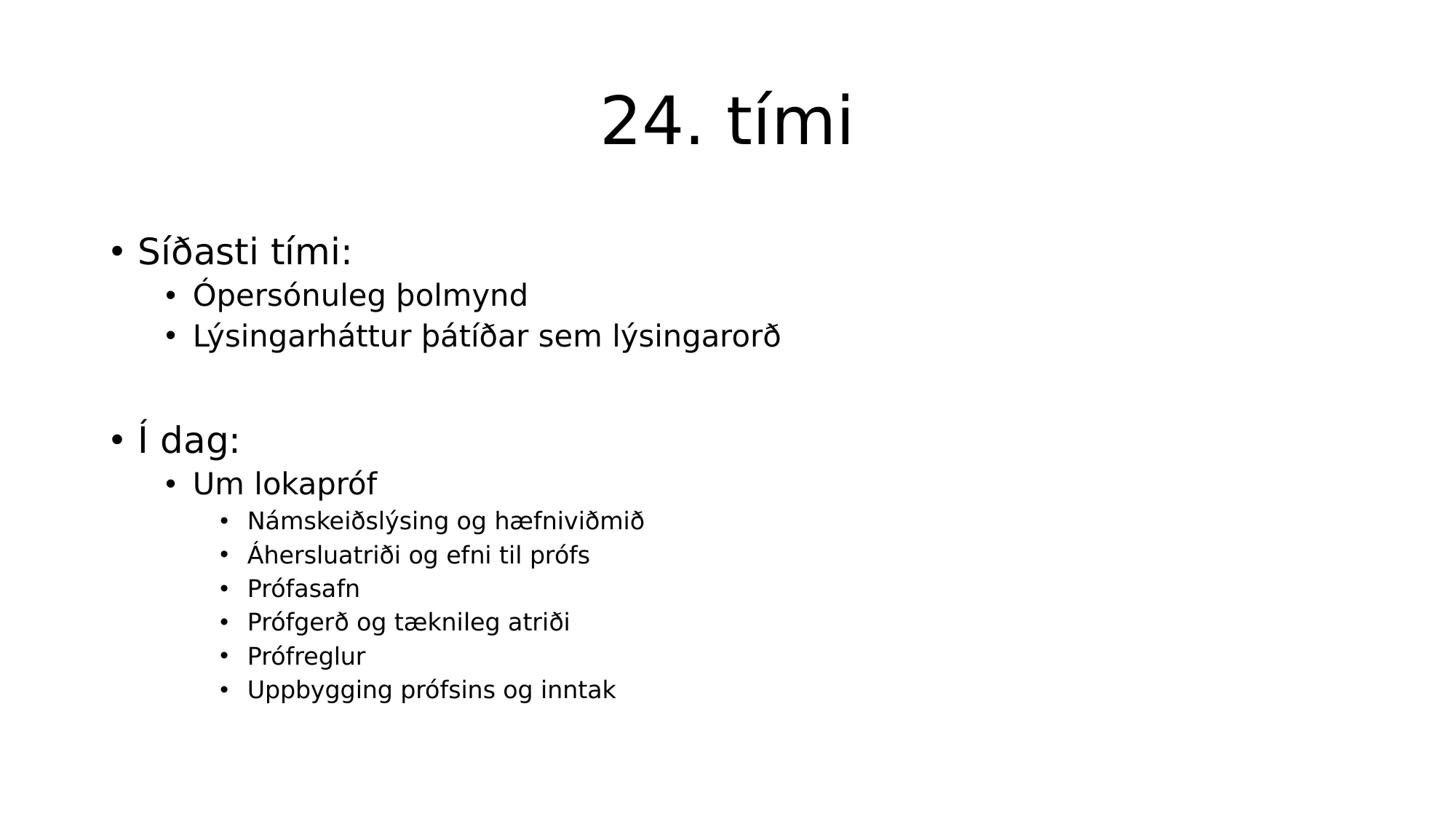

# 24. tími
Síðasti tími:
Ópersónuleg þolmynd
Lýsingarháttur þátíðar sem lýsingarorð

Í dag:
Um lokapróf
Námskeiðslýsing og hæfniviðmið
Áhersluatriði og efni til prófs
Prófasafn
Prófgerð og tæknileg atriði
Prófreglur
Uppbygging prófsins og inntak